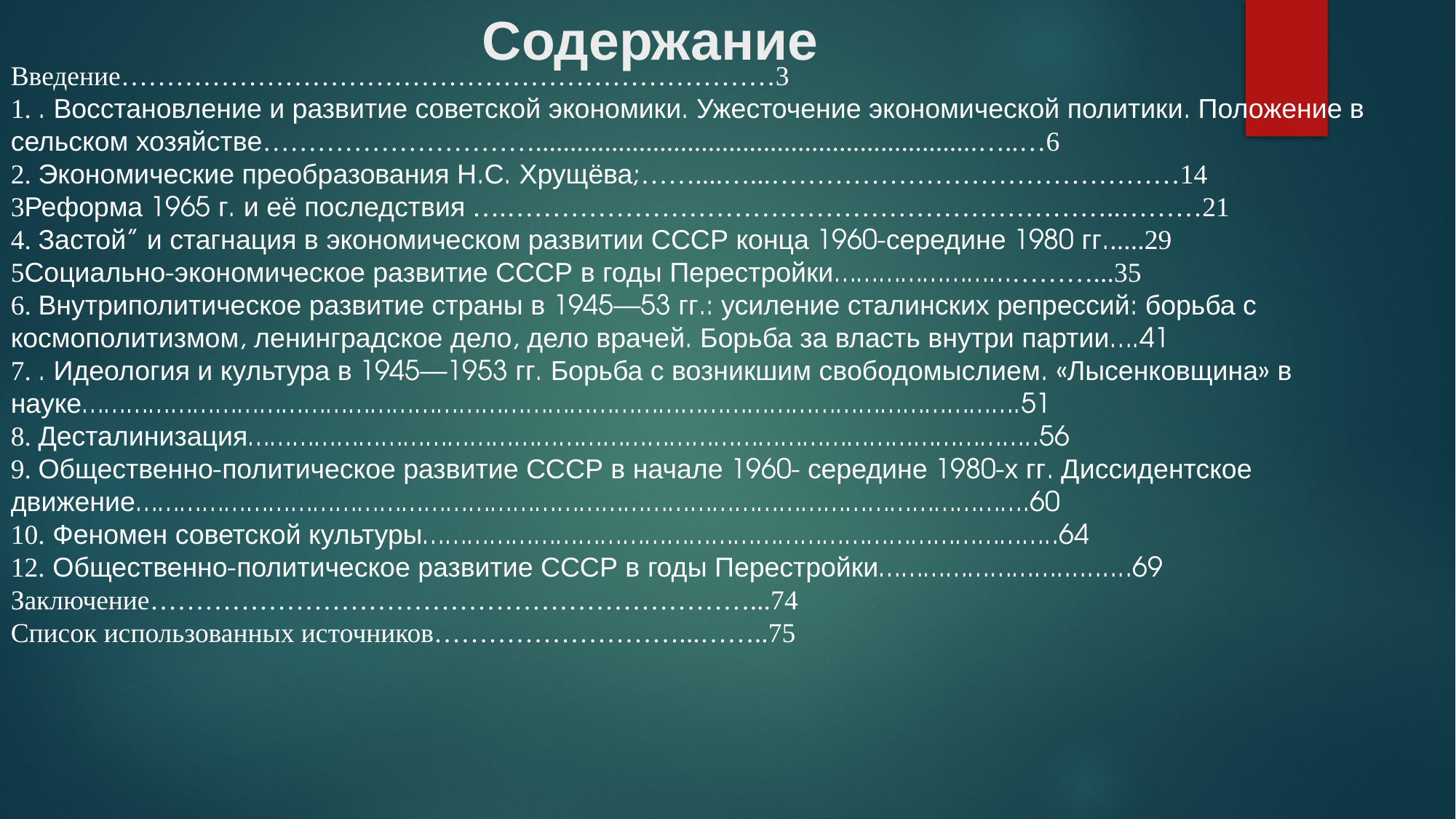

# Содержание
Введение………………………………………………………………3
1. . Восстановление и развитие советской экономики. Ужесточение экономической политики. Положение в сельском хозяйстве…………………………................................................................…..…6
2. Экономические преобразования Н.С. Хрущёва;……....…...………………………………………14
3Реформа 1965 г. и её последствия ….…………………………………………………………..………21
4. Застой” и стагнация в экономическом развитии СССР конца 1960-середине 1980 гг......29
5Социально-экономическое развитие СССР в годы Перестройки……………………………...35
6. Внутриполитическое развитие страны в 1945—53 гг.: усиление сталинских репрессий: борьба с космополитизмом, ленинградское дело, дело врачей. Борьба за власть внутри партии….41
7. . Идеология и культура в 1945—1953 гг. Борьба с возникшим свободомыслием. «Лысенковщина» в науке……………………………………………………………………………………………………………….51
8. Десталинизация……………………………………………………………………………………………..56
9. Общественно-политическое развитие СССР в начале 1960- середине 1980-х гг. Диссидентское движение………………………………………………………………………………………………………….60
10. Феномен советской культуры…………………………………………………………………………..64
12. Общественно-политическое развитие СССР в годы Перестройки……………………..........69
Заключение…………………………………………………………...74
Список использованных источников………………………...……..75